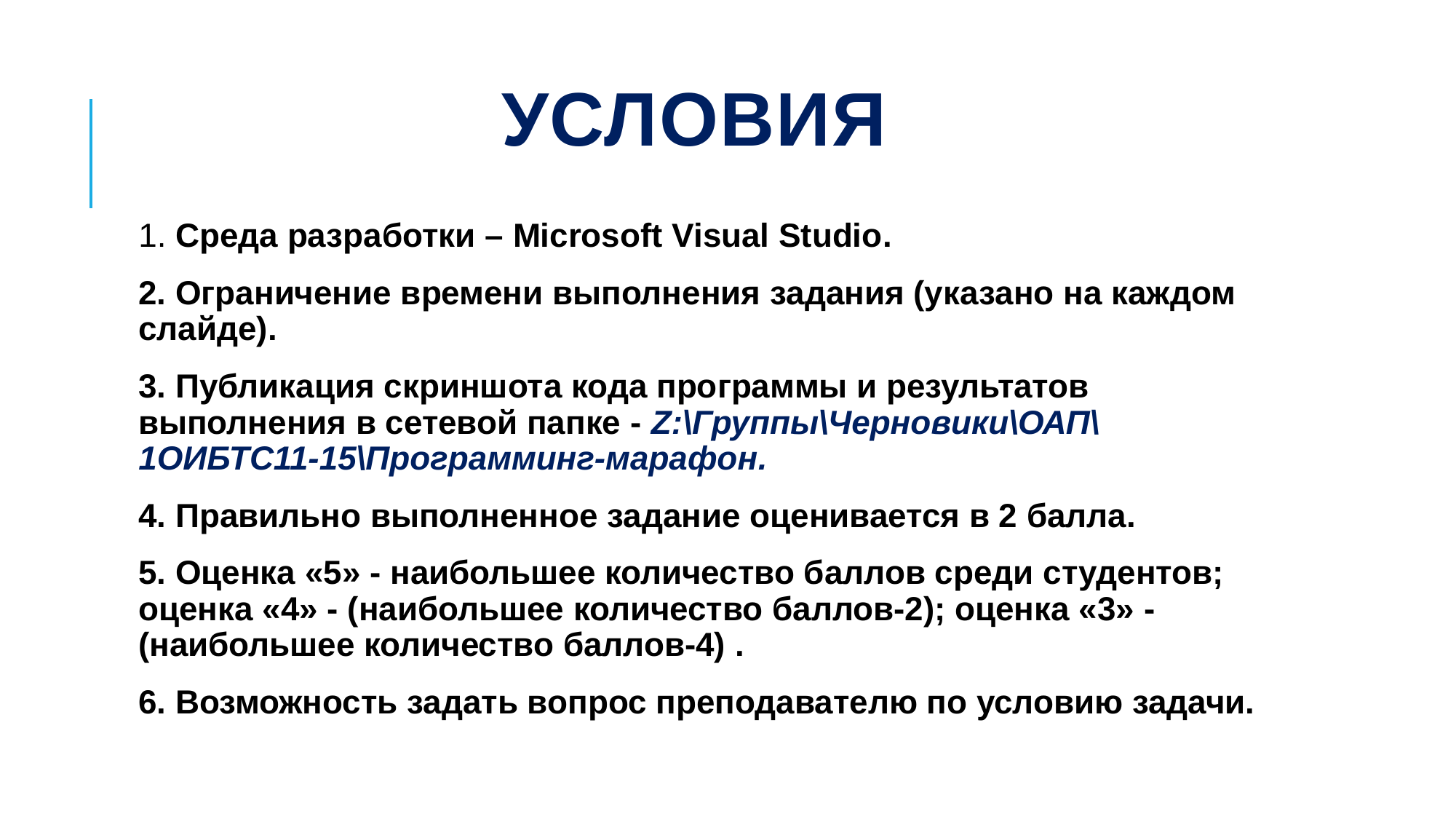

# УСЛОВИЯ
1. Среда разработки – Microsoft Visual Studio.
2. Ограничение времени выполнения задания (указано на каждом слайде).
3. Публикация скриншота кода программы и результатов выполнения в сетевой папке - Z:\Группы\Черновики\ОАП\1ОИБТС11-15\Программинг-марафон.
4. Правильно выполненное задание оценивается в 2 балла.
5. Оценка «5» - наибольшее количество баллов среди студентов; оценка «4» - (наибольшее количество баллов-2); оценка «3» - (наибольшее количество баллов-4) .
6. Возможность задать вопрос преподавателю по условию задачи.